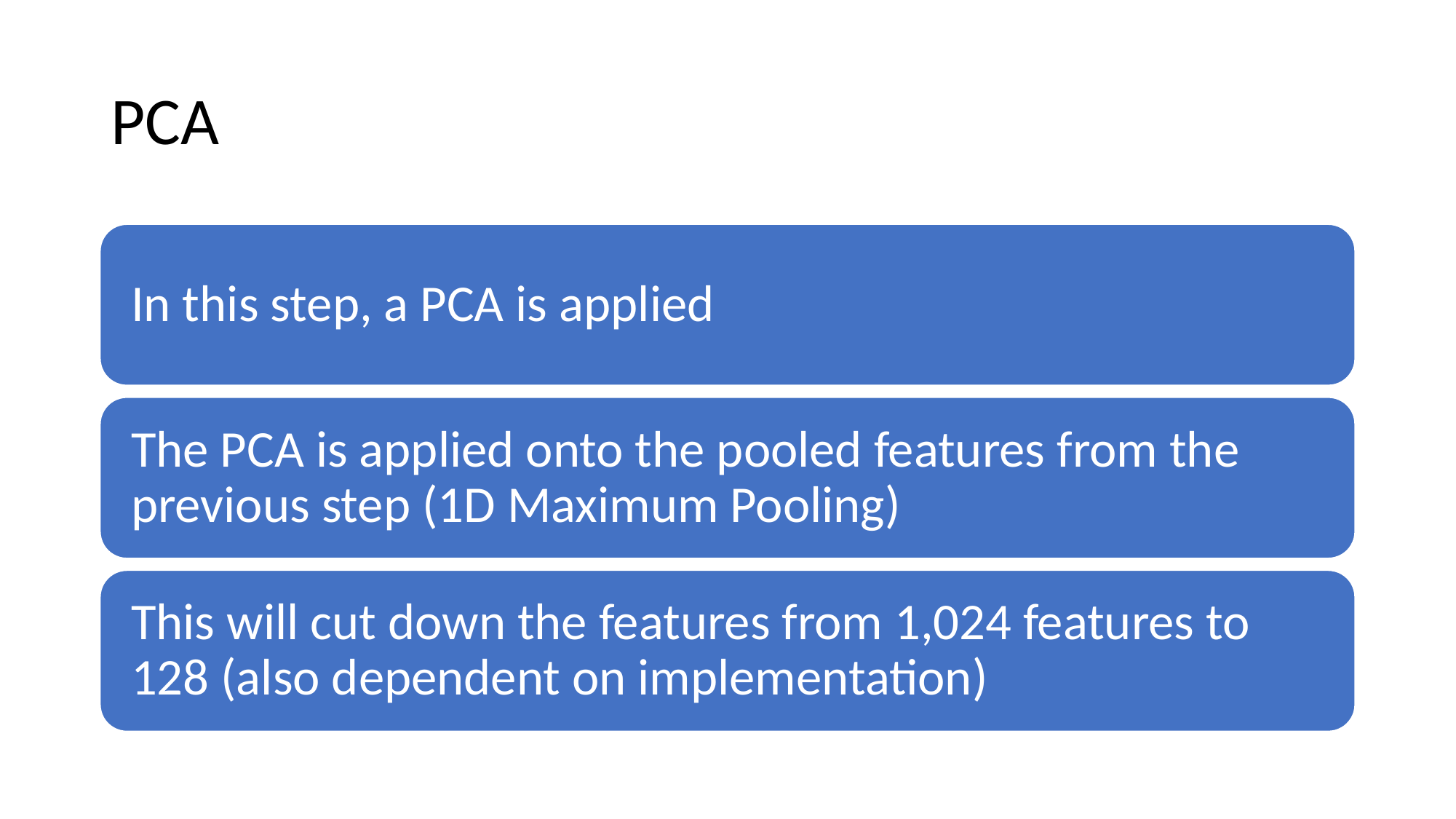

# PCA
In this step, a PCA is applied
The PCA is applied onto the pooled features from the previous step (1D Maximum Pooling)
This will cut down the features from 1,024 features to 128 (also dependent on implementation)